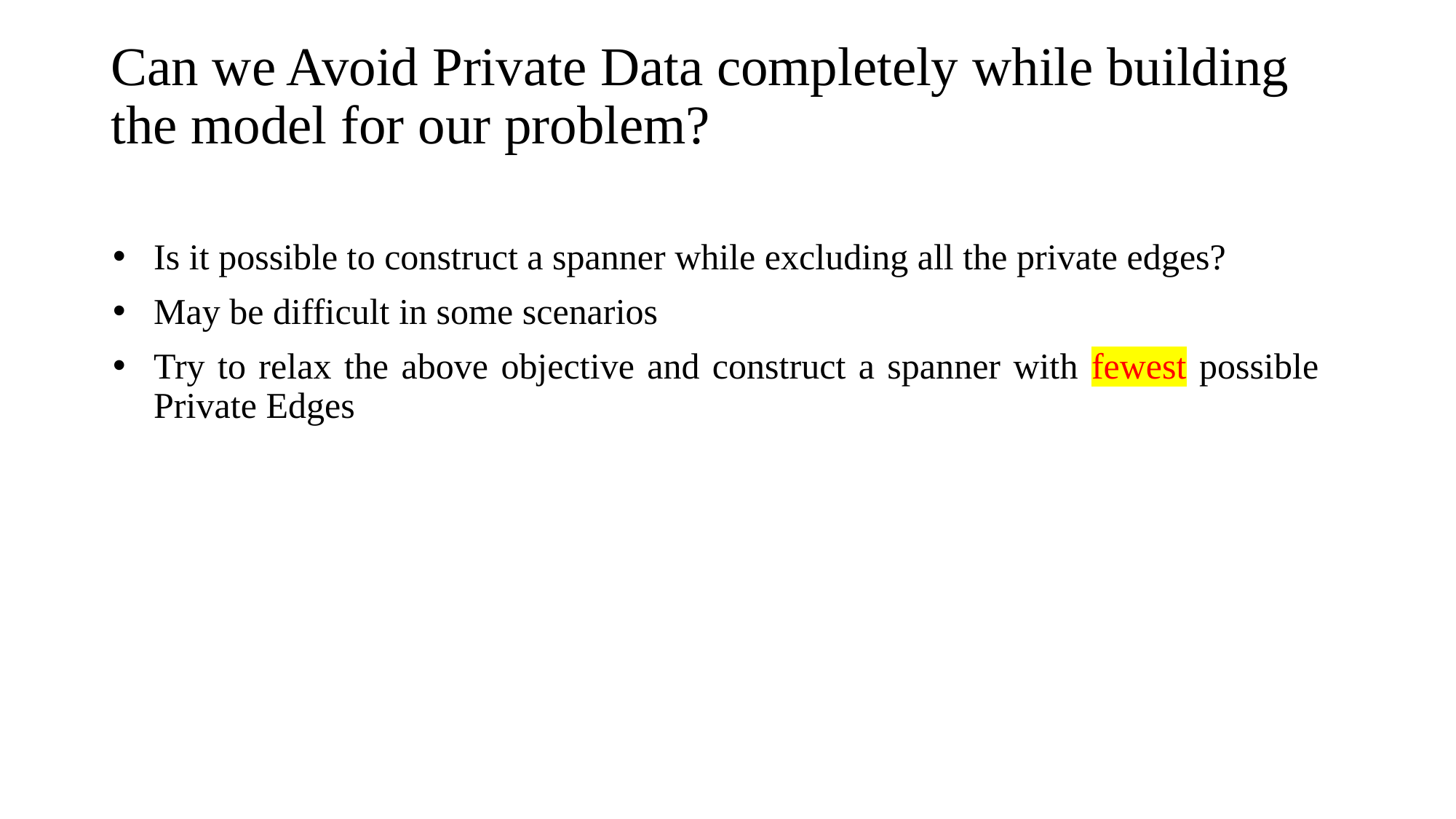

# Can we Avoid Private Data completely while building the model for our problem?

Is it possible to construct a spanner while excluding all the private edges?
May be difficult in some scenarios
Try to relax the above objective and construct a spanner with fewest possible Private Edges